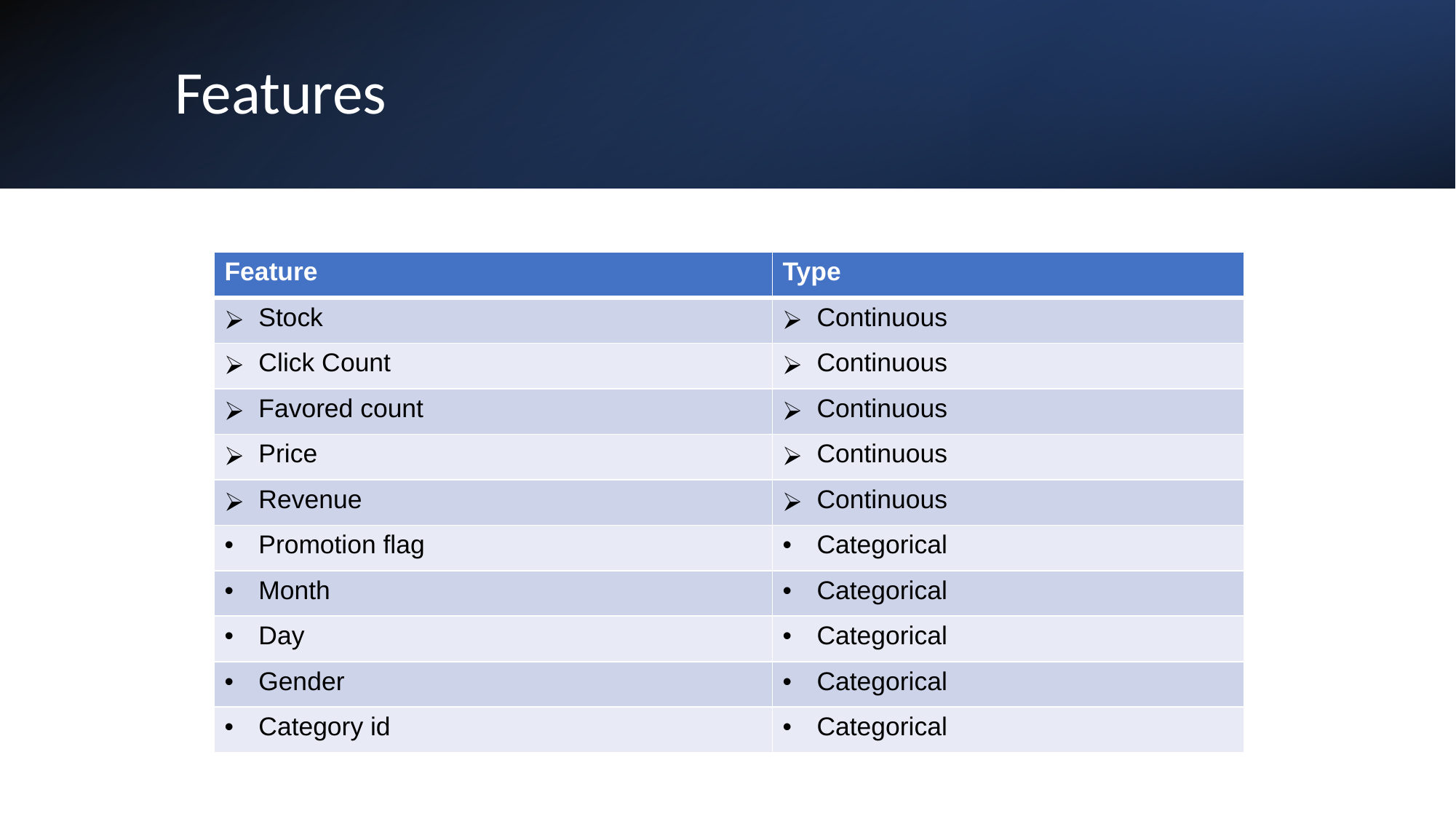

# Features
| Feature | Type |
| --- | --- |
| Stock | Continuous |
| Click Count | Continuous |
| Favored count | Continuous |
| Price | Continuous |
| Revenue | Continuous |
| Promotion flag | Categorical |
| Month | Categorical |
| Day | Categorical |
| Gender | Categorical |
| Category id | Categorical |